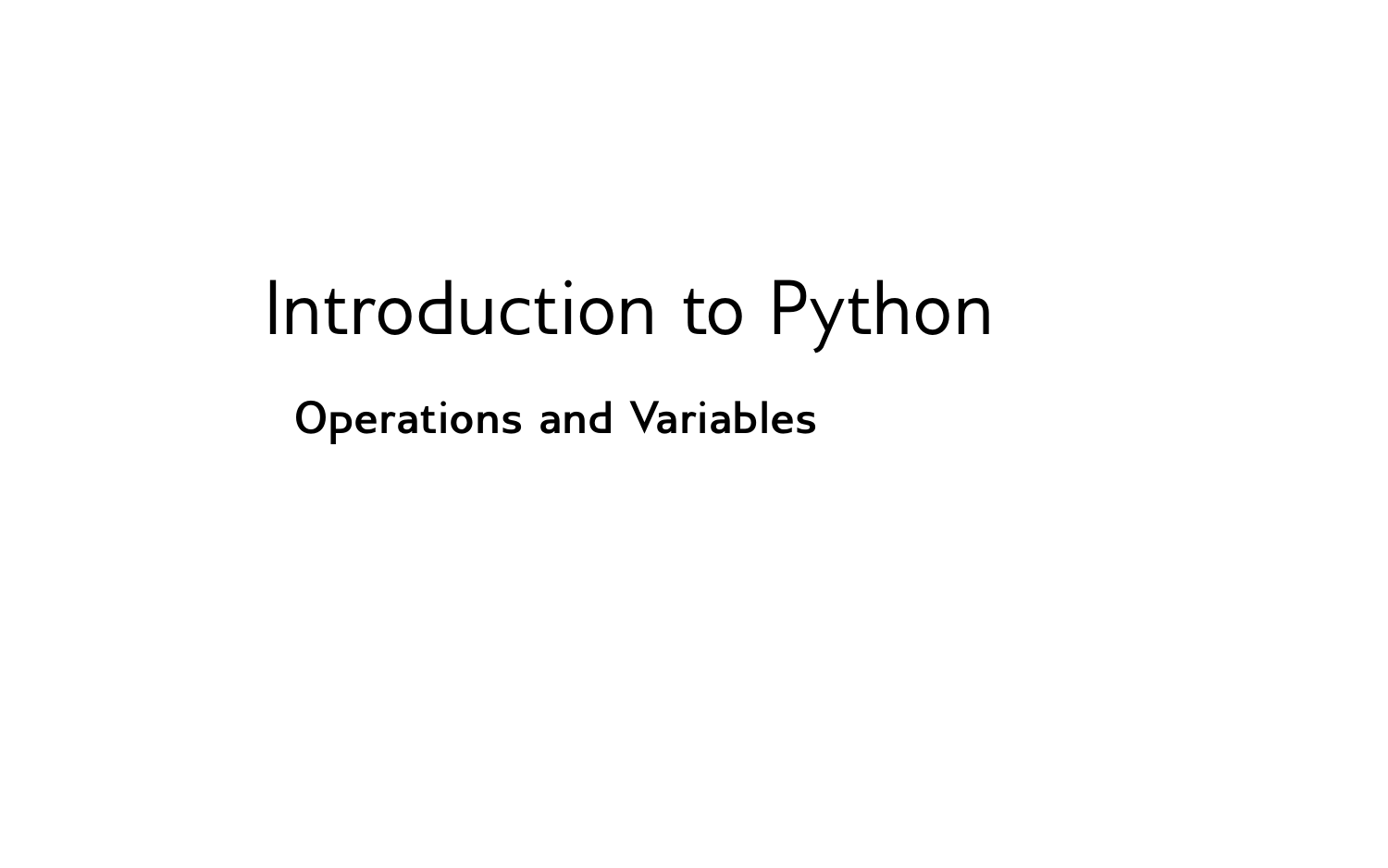

# Introduction to Python
Operations and Variables